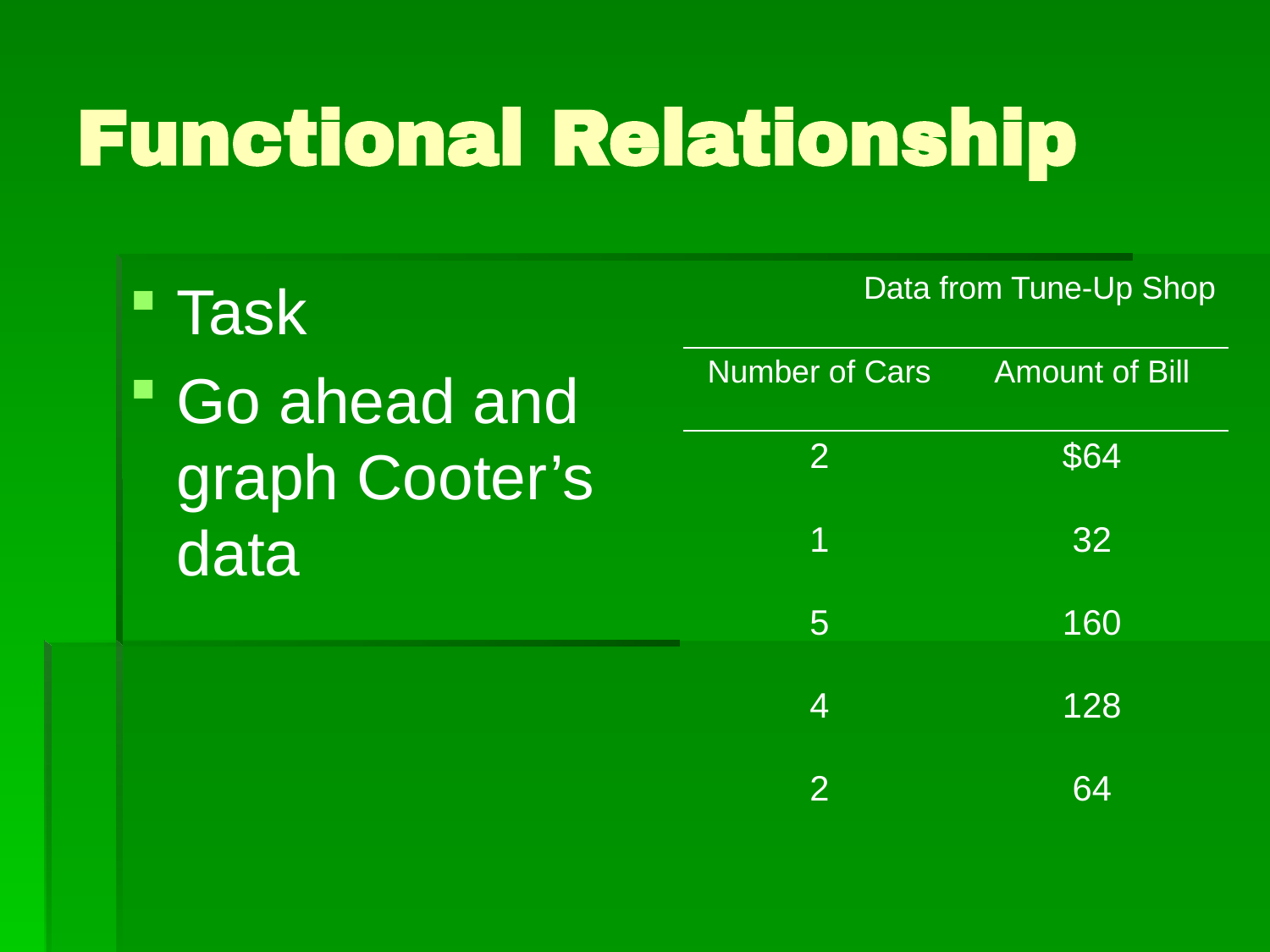

# Functional Relationship
Task
Go ahead and graph Cooter’s data
| Data from Tune-Up Shop |  |
| --- | --- |
| Number of Cars | Amount of Bill |
| 2 | $64 |
| 1 | 32 |
| 5 | 160 |
| 4 | 128 |
| 2 | 64 |